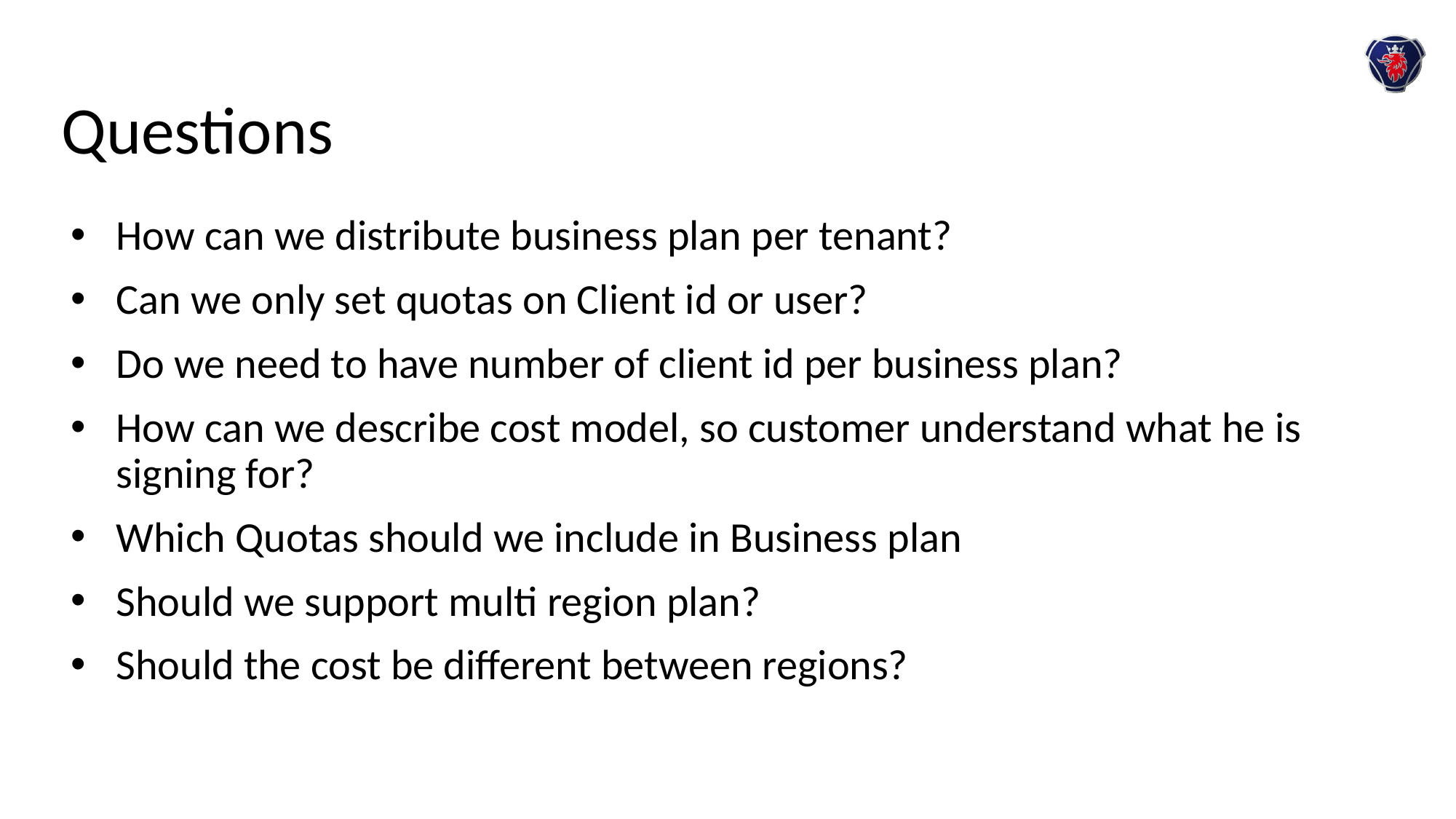

# Questions
How can we distribute business plan per tenant?
Can we only set quotas on Client id or user?
Do we need to have number of client id per business plan?
How can we describe cost model, so customer understand what he is signing for?
Which Quotas should we include in Business plan
Should we support multi region plan?
Should the cost be different between regions?